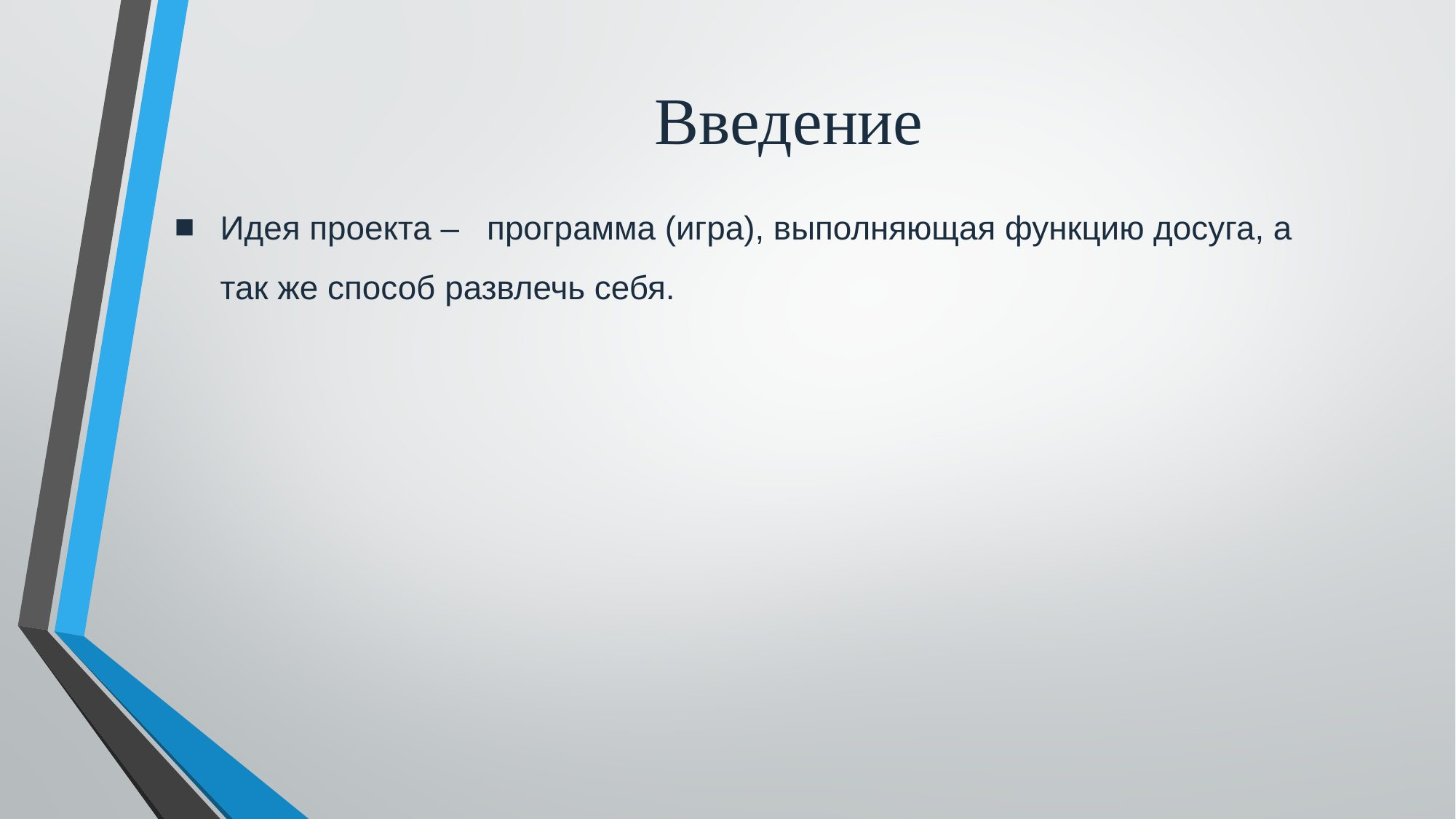

Введение
Идея проекта –   программа (игра), выполняющая функцию досуга, а так же способ развлечь себя.